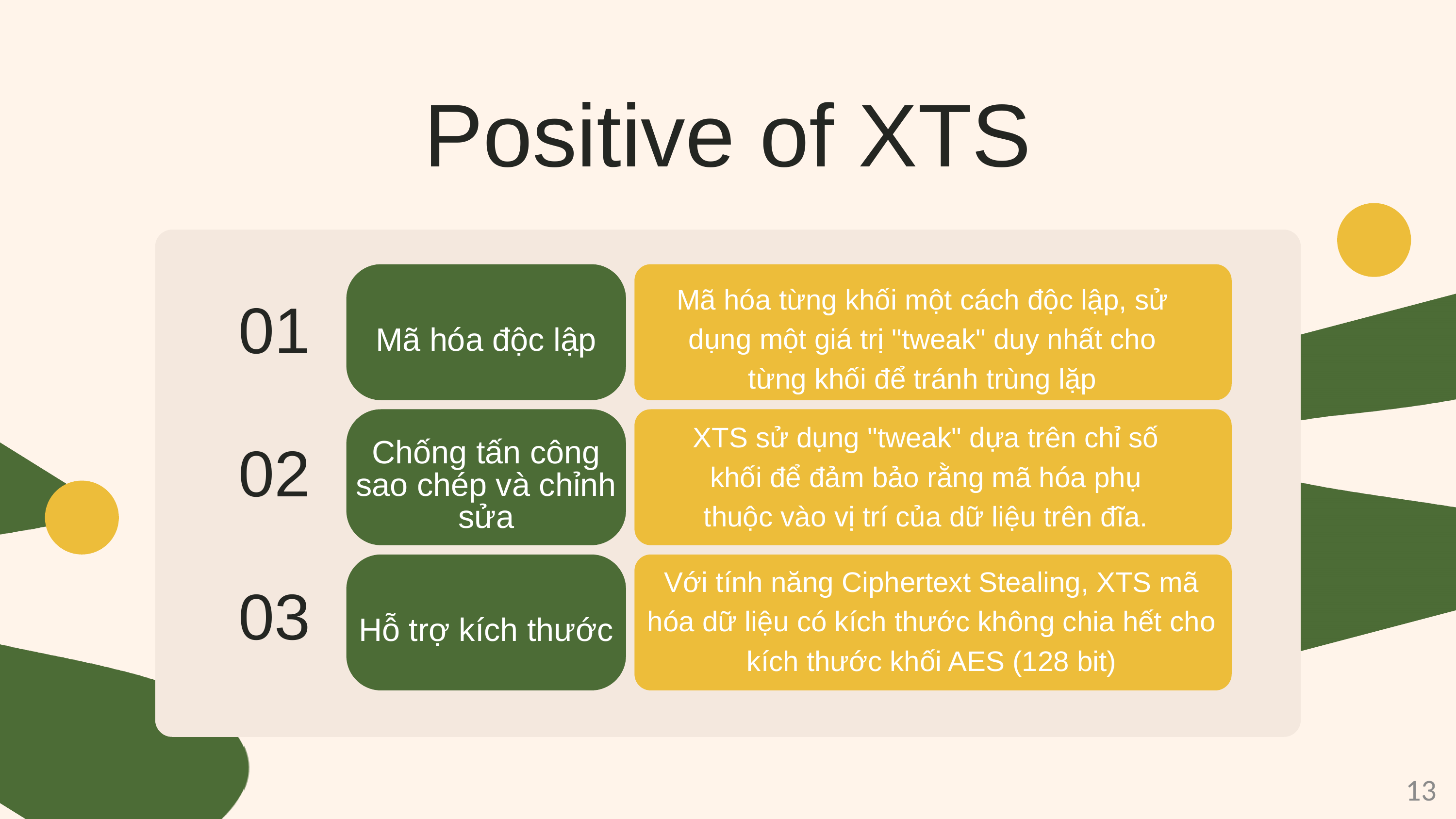

Positive of XTS

Mã hóa độc lập

Mã hóa từng khối một cách độc lập, sử dụng một giá trị "tweak" duy nhất cho từng khối để tránh trùng lặp
01

Chống tấn công sao chép và chỉnh sửa

XTS sử dụng "tweak" dựa trên chỉ số khối để đảm bảo rằng mã hóa phụ thuộc vào vị trí của dữ liệu trên đĩa.
02

Hỗ trợ kích thước

Với tính năng Ciphertext Stealing, XTS mã hóa dữ liệu có kích thước không chia hết cho kích thước khối AES (128 bit)
03
13